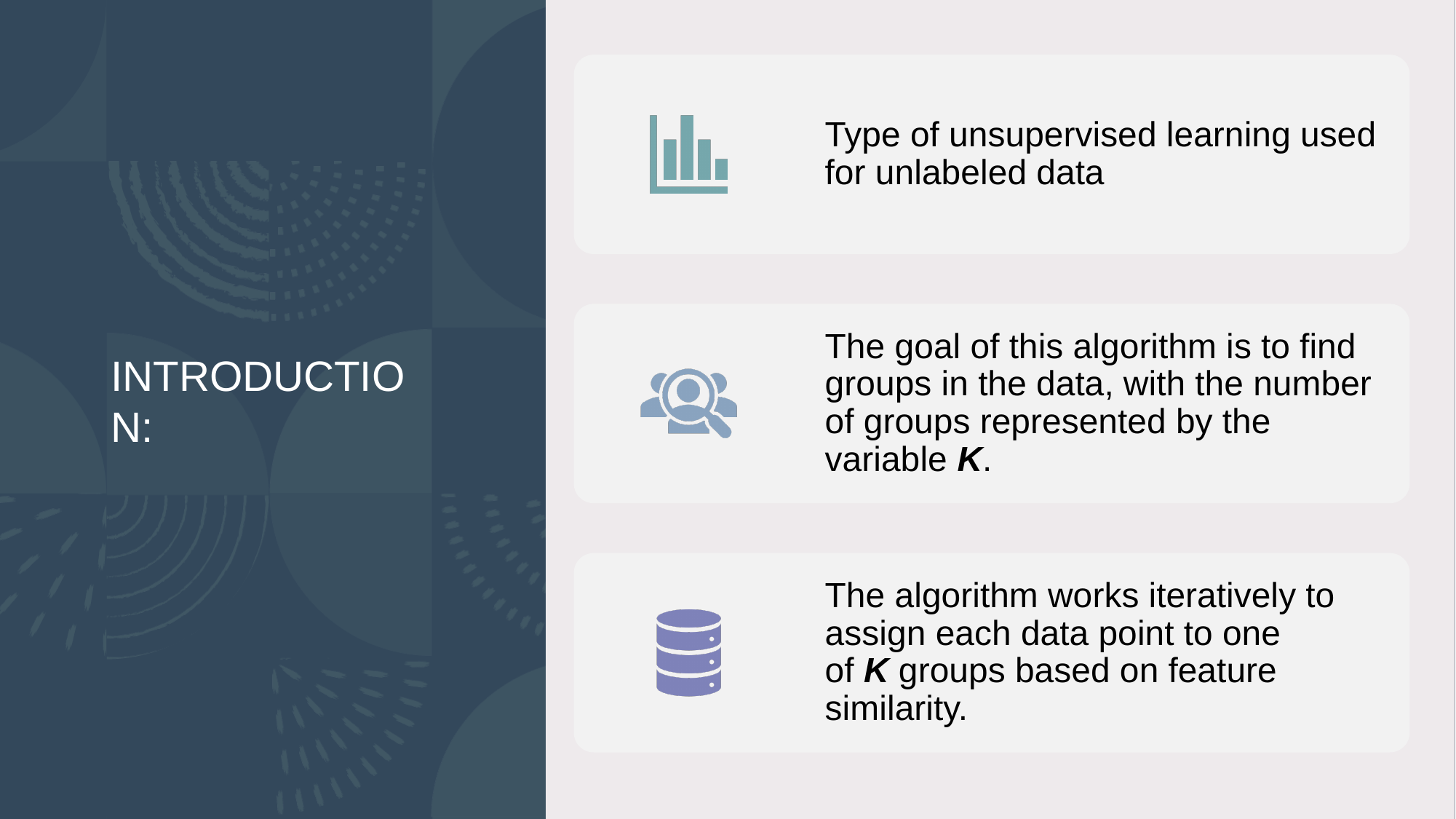

Type of unsupervised learning used for unlabeled data
The goal of this algorithm is to find groups in the data, with the number of groups represented by the variable K.
The algorithm works iteratively to assign each data point to one of K groups based on feature similarity.
# INTRODUCTION: